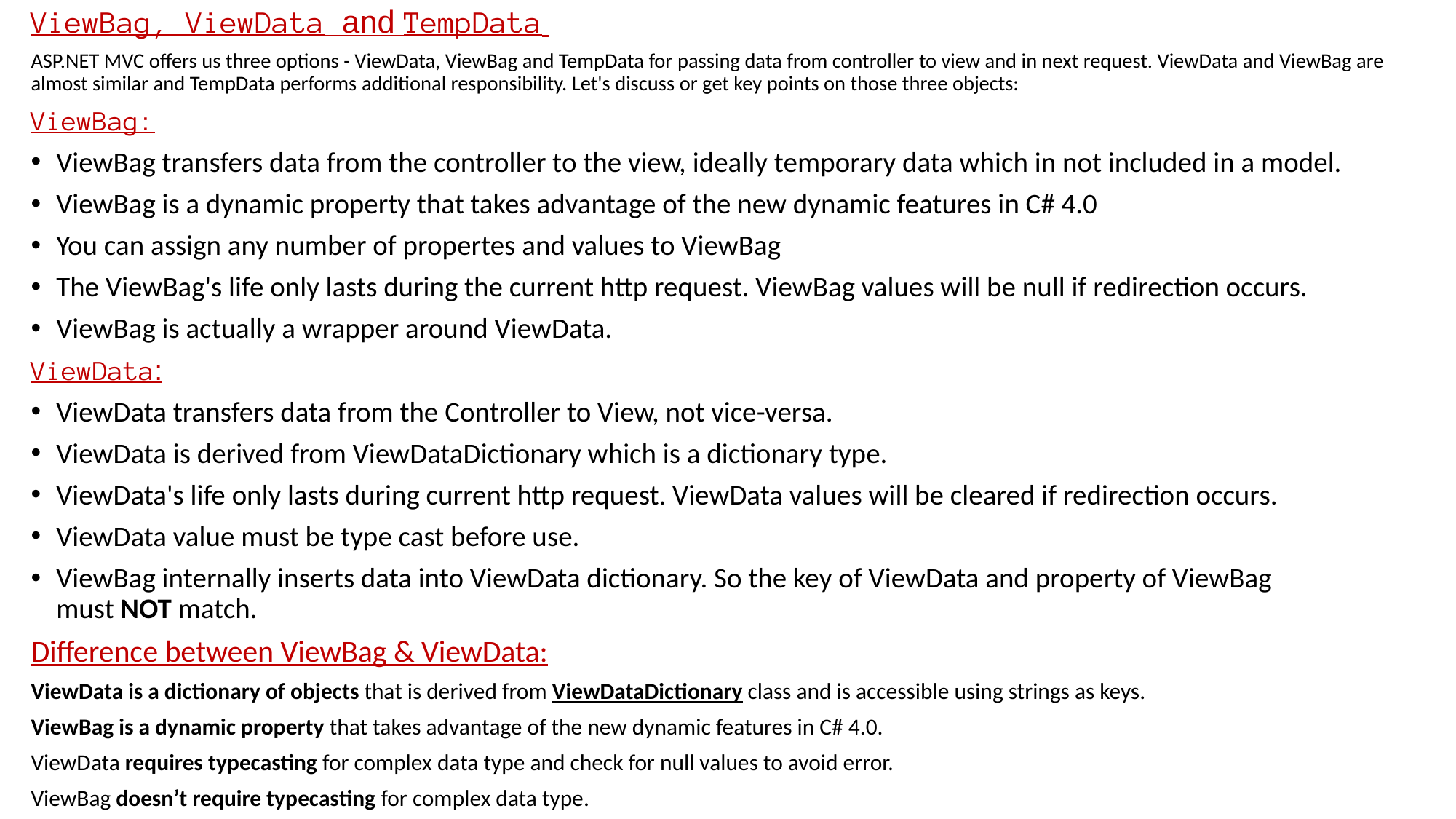

ViewBag, ViewData  and TempData
ASP.NET MVC offers us three options - ViewData, ViewBag and TempData for passing data from controller to view and in next request. ViewData and ViewBag are almost similar and TempData performs additional responsibility. Let's discuss or get key points on those three objects:
ViewBag:
ViewBag transfers data from the controller to the view, ideally temporary data which in not included in a model.
ViewBag is a dynamic property that takes advantage of the new dynamic features in C# 4.0
You can assign any number of propertes and values to ViewBag
The ViewBag's life only lasts during the current http request. ViewBag values will be null if redirection occurs.
ViewBag is actually a wrapper around ViewData.
ViewData:
ViewData transfers data from the Controller to View, not vice-versa.
ViewData is derived from ViewDataDictionary which is a dictionary type.
ViewData's life only lasts during current http request. ViewData values will be cleared if redirection occurs.
ViewData value must be type cast before use.
ViewBag internally inserts data into ViewData dictionary. So the key of ViewData and property of ViewBag must NOT match.
Difference between ViewBag & ViewData:
ViewData is a dictionary of objects that is derived from ViewDataDictionary class and is accessible using strings as keys.
ViewBag is a dynamic property that takes advantage of the new dynamic features in C# 4.0.
ViewData requires typecasting for complex data type and check for null values to avoid error.
ViewBag doesn’t require typecasting for complex data type.